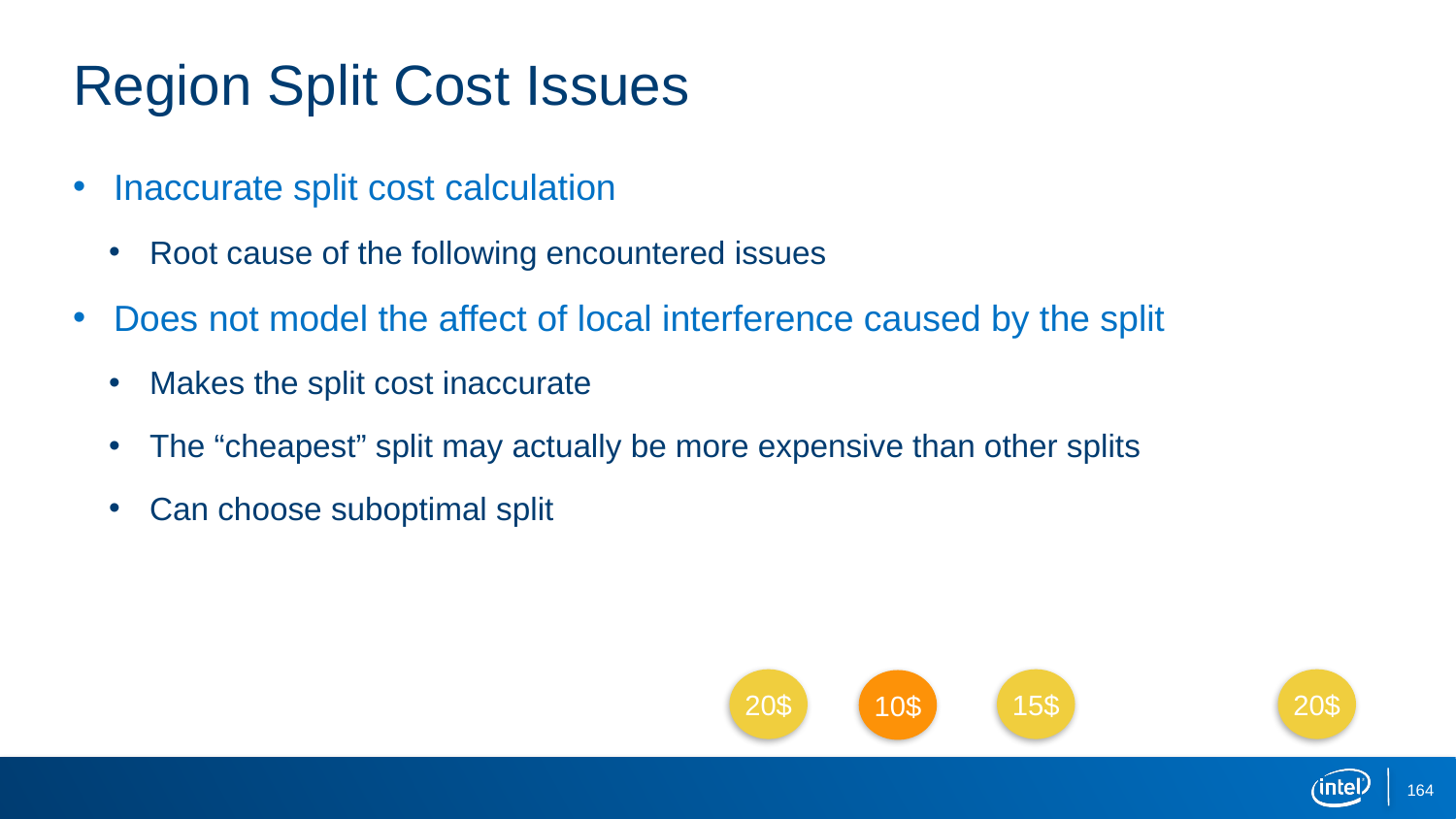

# Region Split Cost Issues
Inaccurate split cost calculation
Root cause of the following encountered issues
Does not model the affect of local interference caused by the split
Makes the split cost inaccurate
The “cheapest” split may actually be more expensive than other splits
Can choose suboptimal split
20$
15$
20$
10$
164